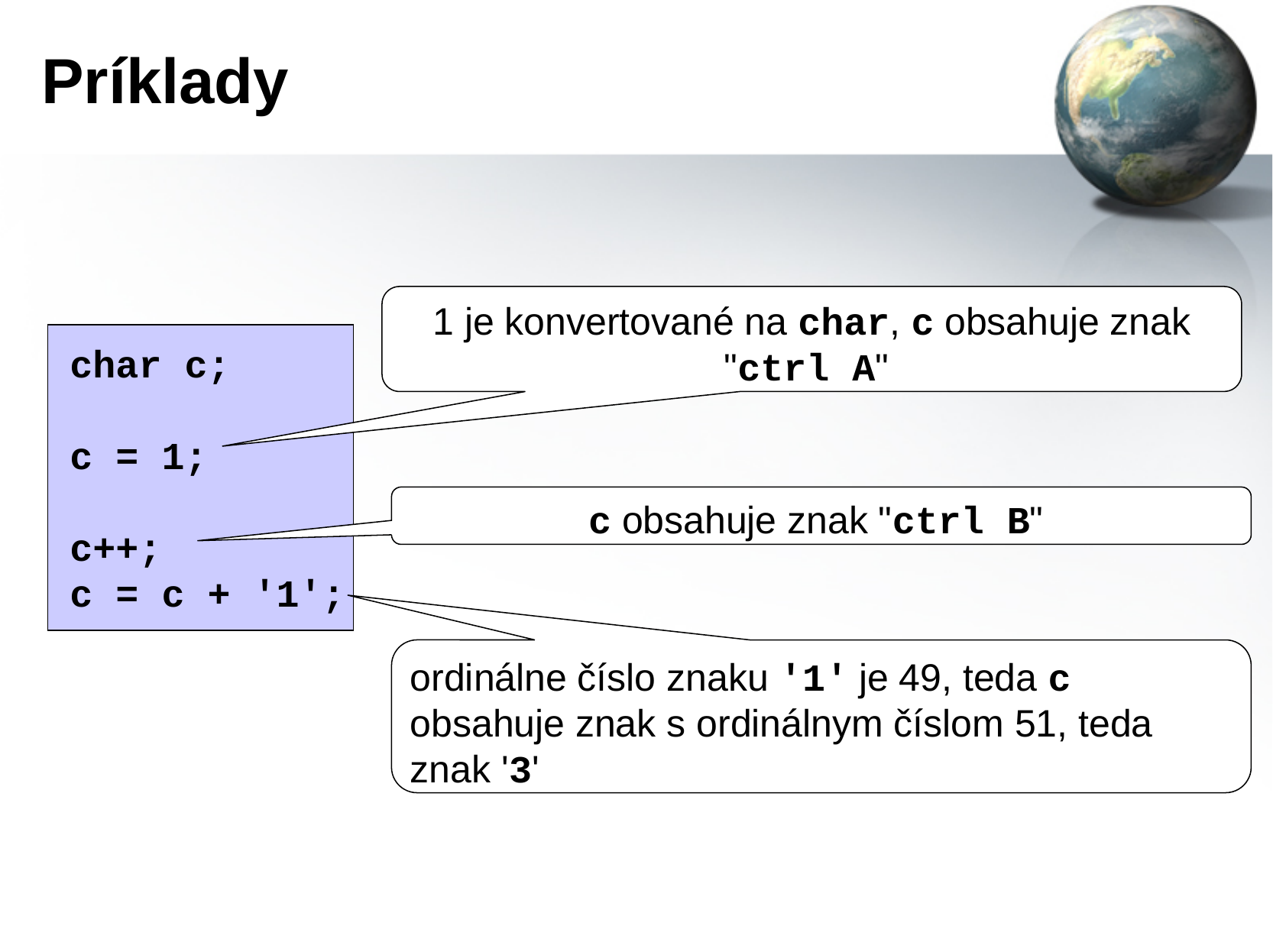

# Príklady
1 je konvertované na char, c obsahuje znak "ctrl A"

char c;

c = 1;

c++;
c = c + '1';
c obsahuje znak "ctrl B"
ordinálne číslo znaku '1' je 49, teda c obsahuje znak s ordinálnym číslom 51, teda znak '3'